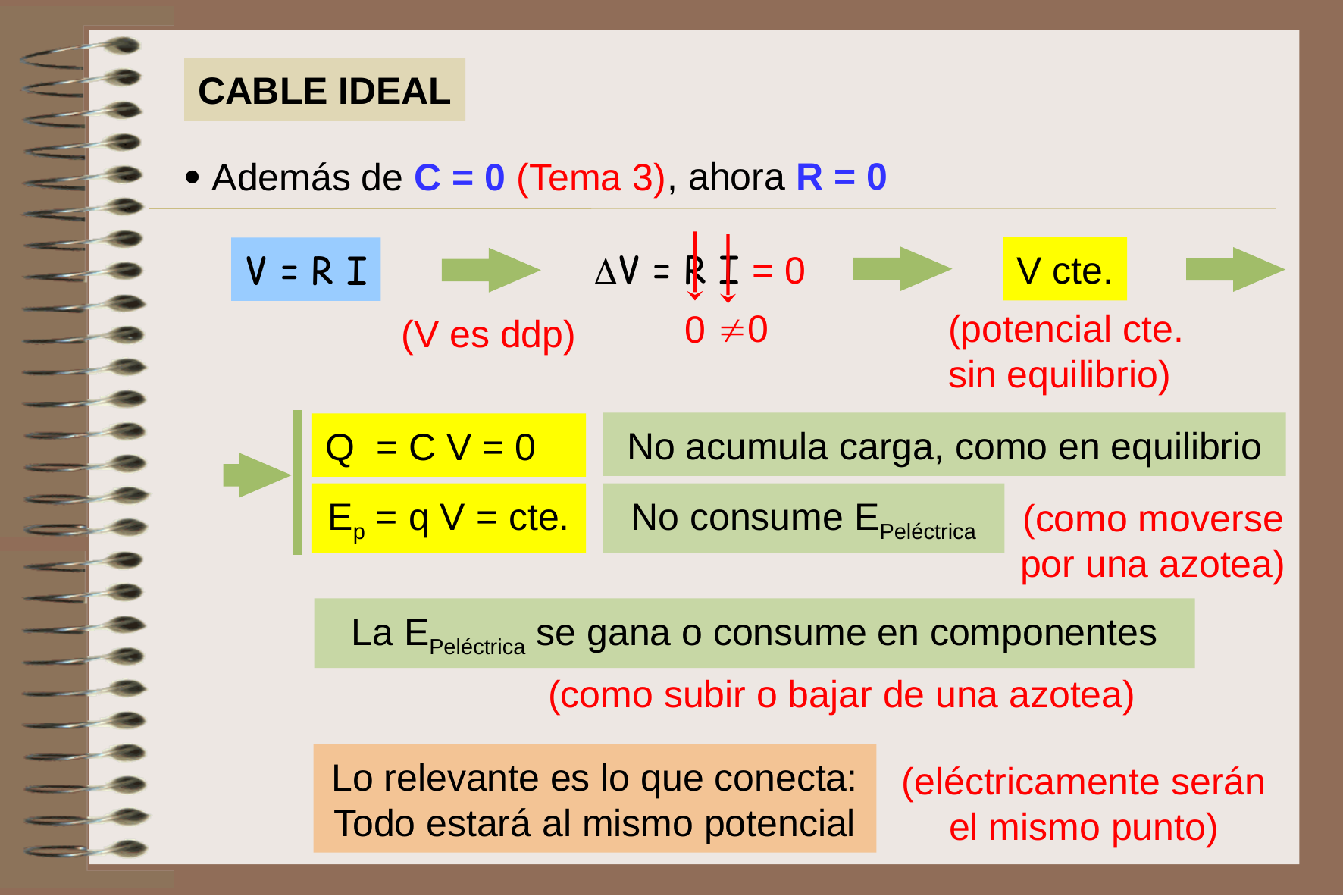

CABLE IDEAL
, ahora R = 0
• Además de C = 0 (Tema 3)

0
V cte.
V = R I

≠0
= 0
ΔV = R I

(potencial cte.
sin equilibrio)
(V es ddp)
No acumula carga, como en equilibrio
Q  = C V = 0

(como moverse por una azotea)
No consume EPeléctrica
Ep = q V = cte.
La EPeléctrica se gana o consume en componentes
(como subir o bajar de una azotea)
Lo relevante es lo que conecta: Todo estará al mismo potencial
(eléctricamente serán el mismo punto)